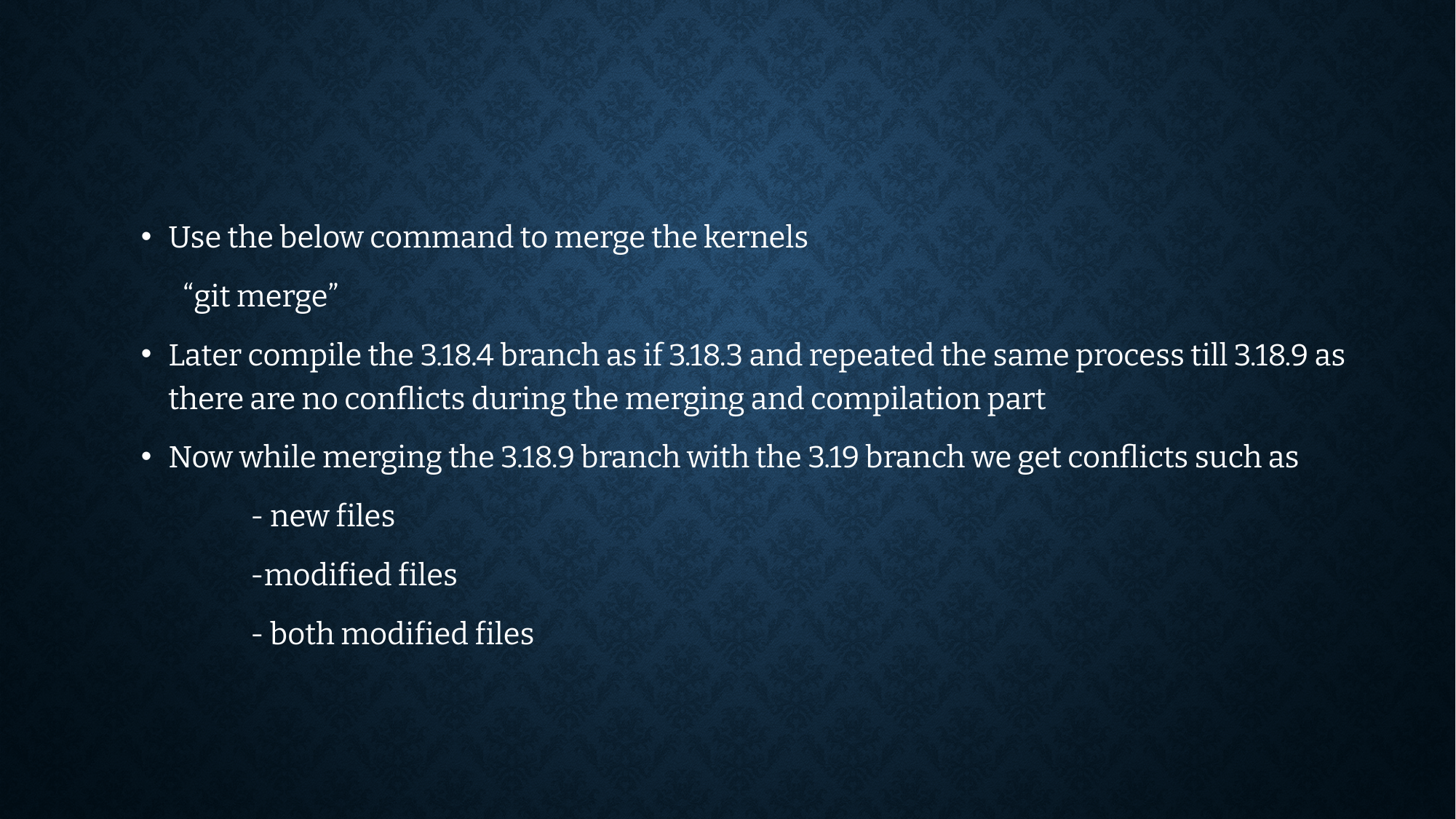

Use the below command to merge the kernels
       “git merge”
Later compile the 3.18.4 branch as if 3.18.3 and repeated the same process till 3.18.9 as there are no conflicts during the merging and compilation part
Now while merging the 3.18.9 branch with the 3.19 branch we get conflicts such as
	- new files
	-modified files
	- both modified files